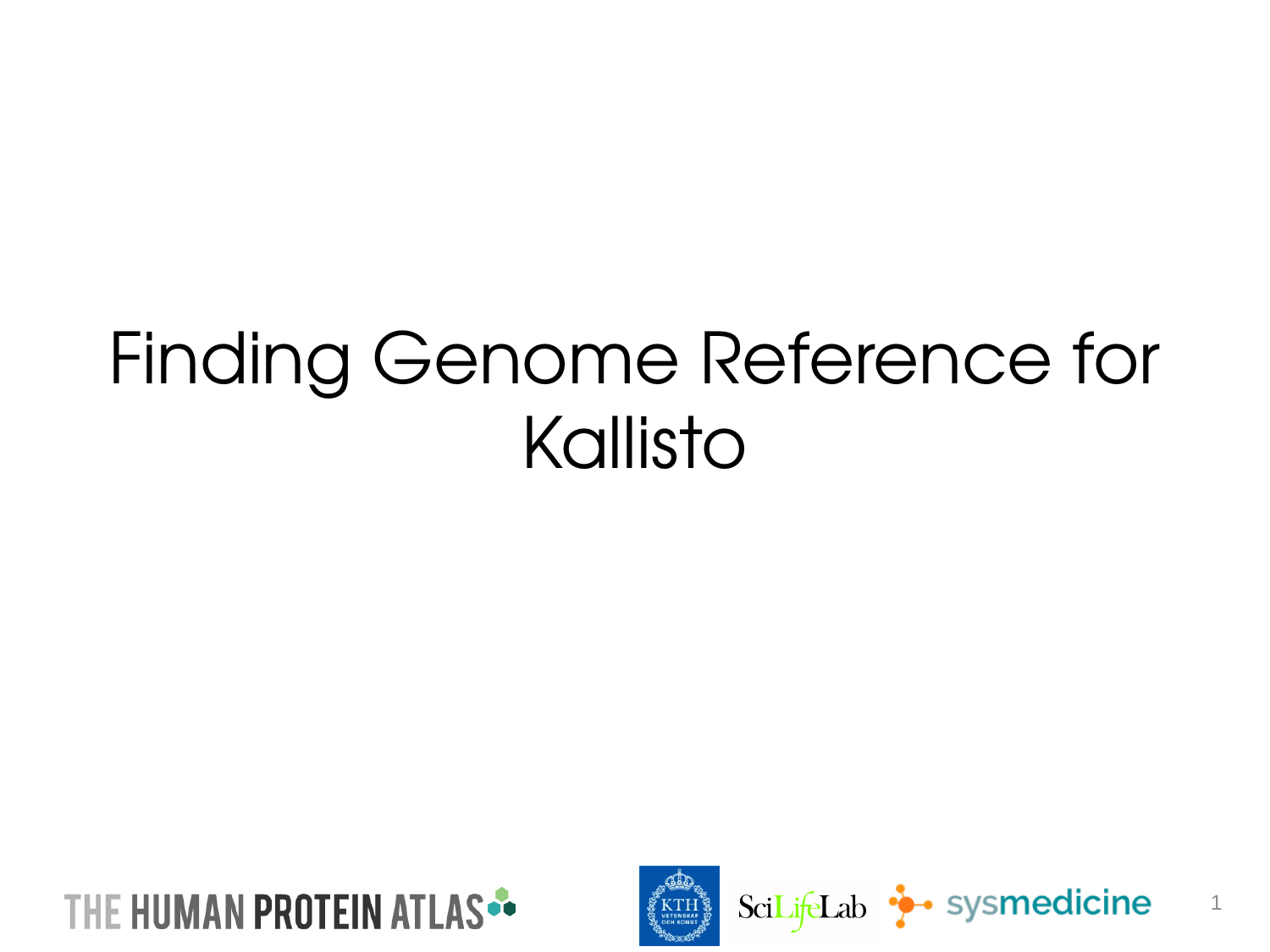

# Finding Genome Reference for Kallisto

1